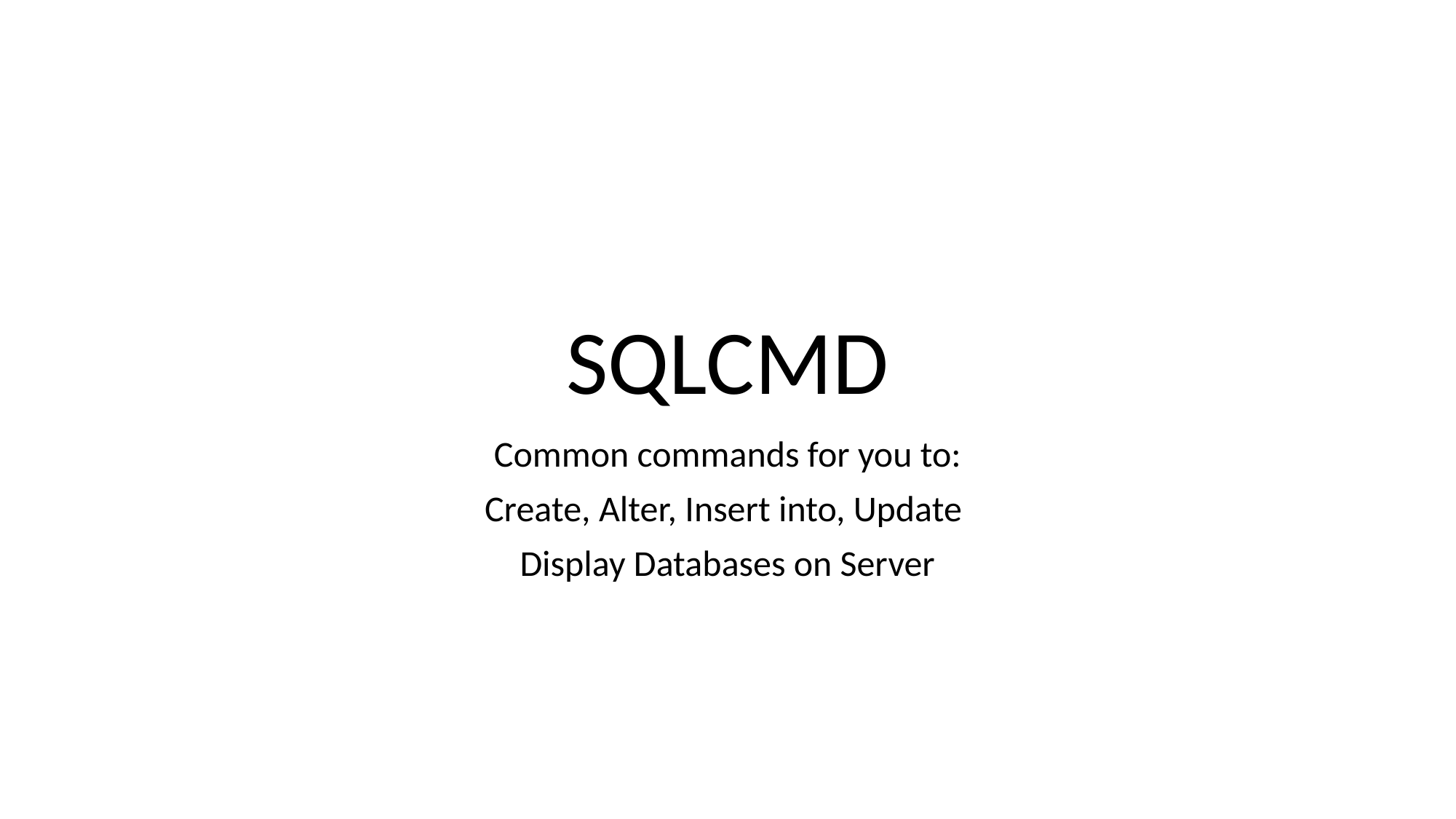

# SQLCMD
Common commands for you to:
Create, Alter, Insert into, Update
Display Databases on Server